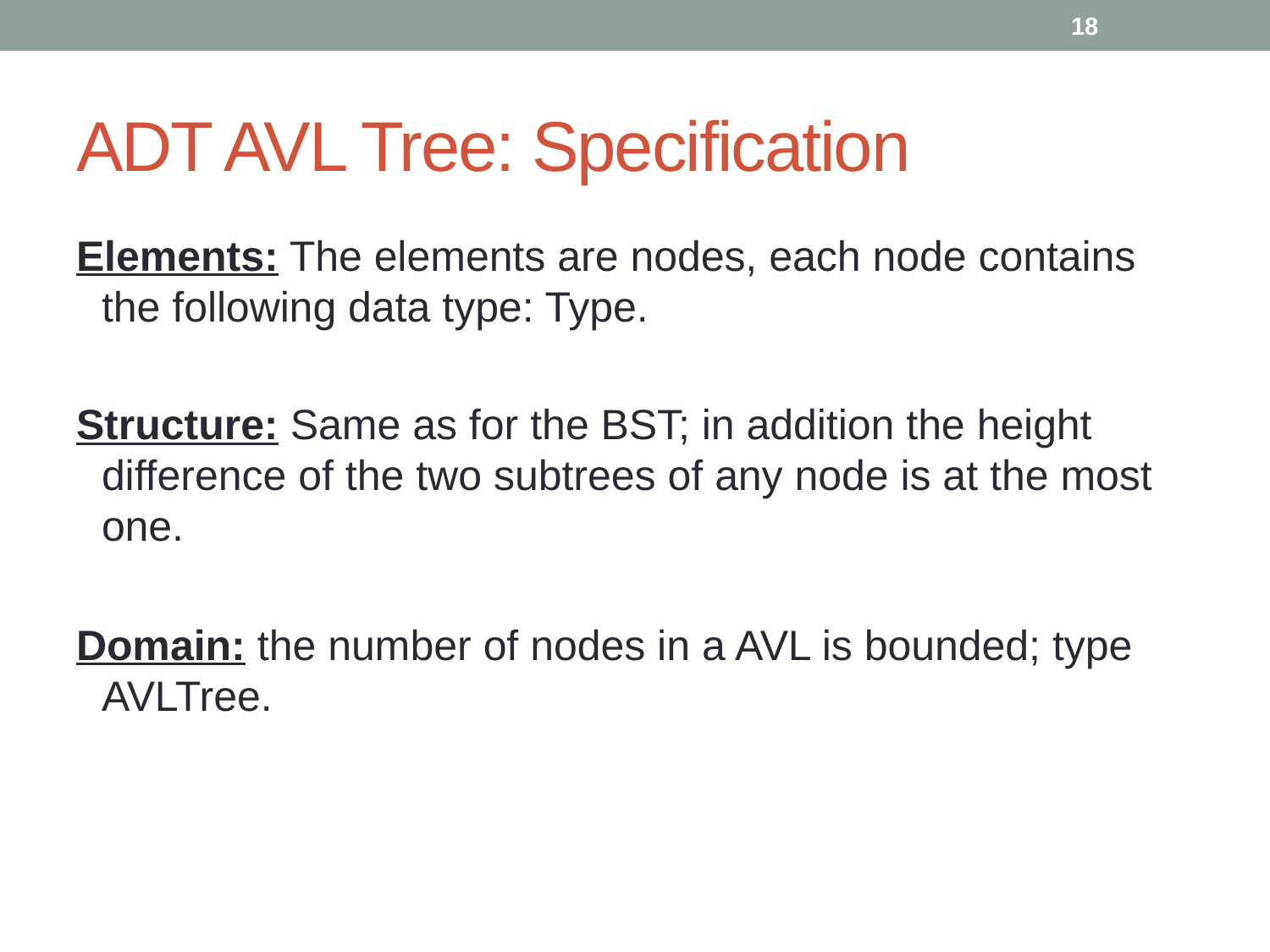

18
# ADT AVL Tree: Specification
Elements: The elements are nodes, each node contains the following data type: Type.

Structure: Same as for the BST; in addition the height difference of the two subtrees of any node is at the most one.

Domain: the number of nodes in a AVL is bounded; type AVLTree.